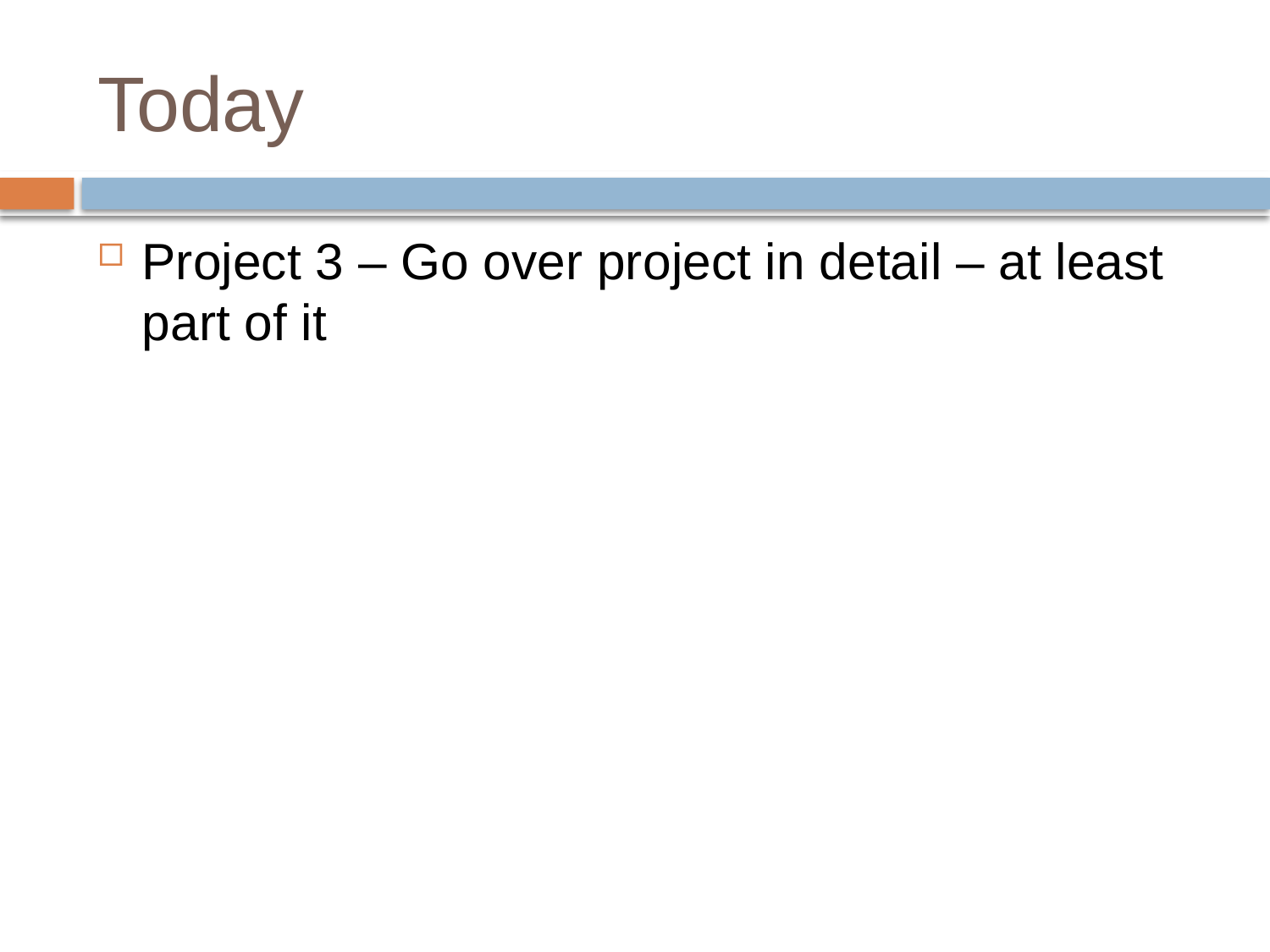

# Today
Project 3 – Go over project in detail – at least part of it